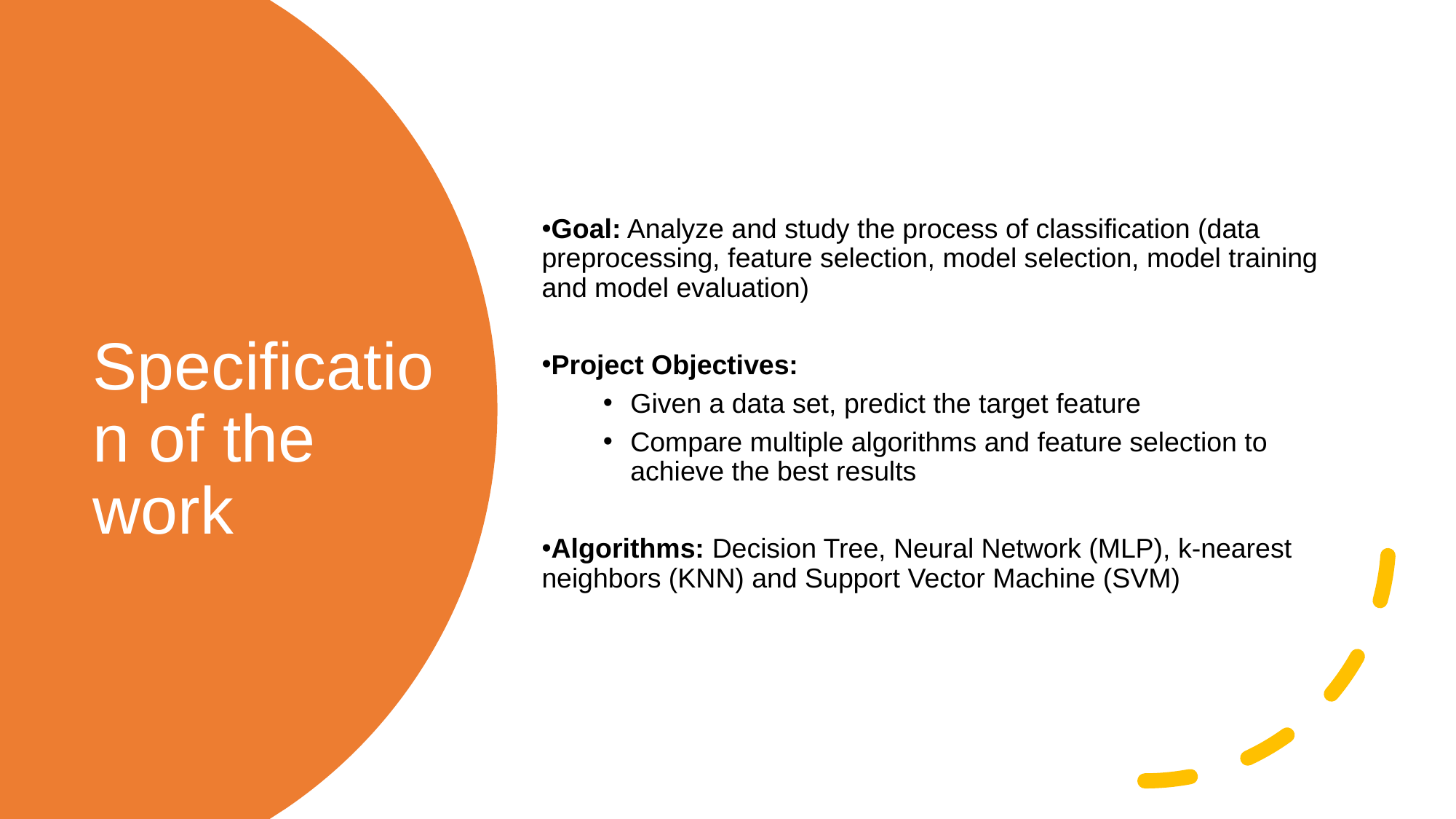

Goal: Analyze and study the process of classification (data preprocessing, feature selection, model selection, model training and model evaluation)

Project Objectives:
Given a data set, predict the target feature
Compare multiple algorithms and feature selection to achieve the best results

Algorithms: Decision Tree, Neural Network (MLP), k-nearest neighbors (KNN) and Support Vector Machine (SVM)
# Specification of the work